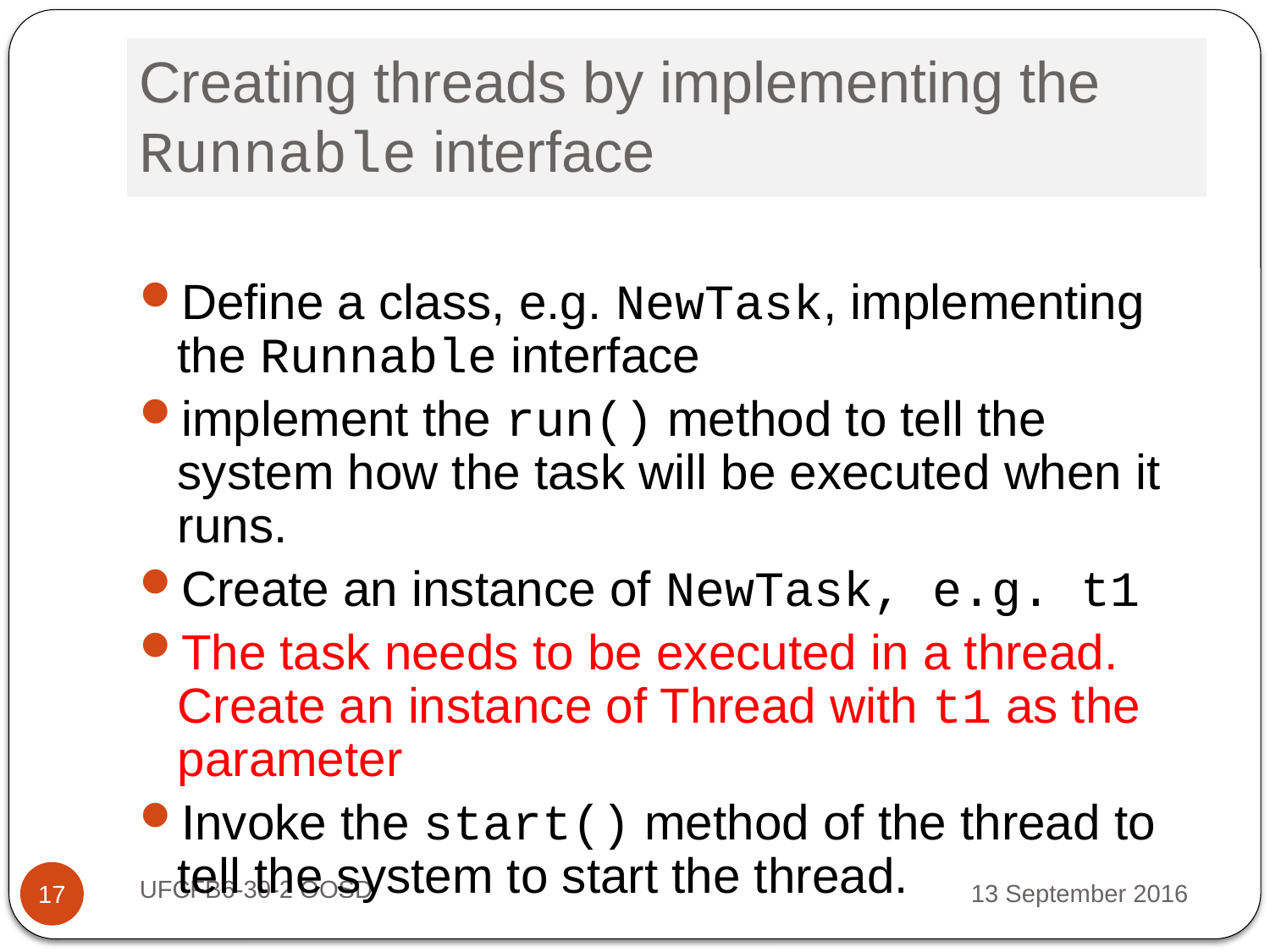

# Creating threads by implementing the Runnable interface

Define a class, e.g. NewTask, implementing the Runnable interface
implement the run() method to tell the system how the task will be executed when it runs.
Create an instance of NewTask, e.g. t1
The task needs to be executed in a thread. Create an instance of Thread with t1 as the parameter
Invoke the start() method of the thread to tell the system to start the thread.
UFCFB6-30-2 OOSD
13 September 2016
17